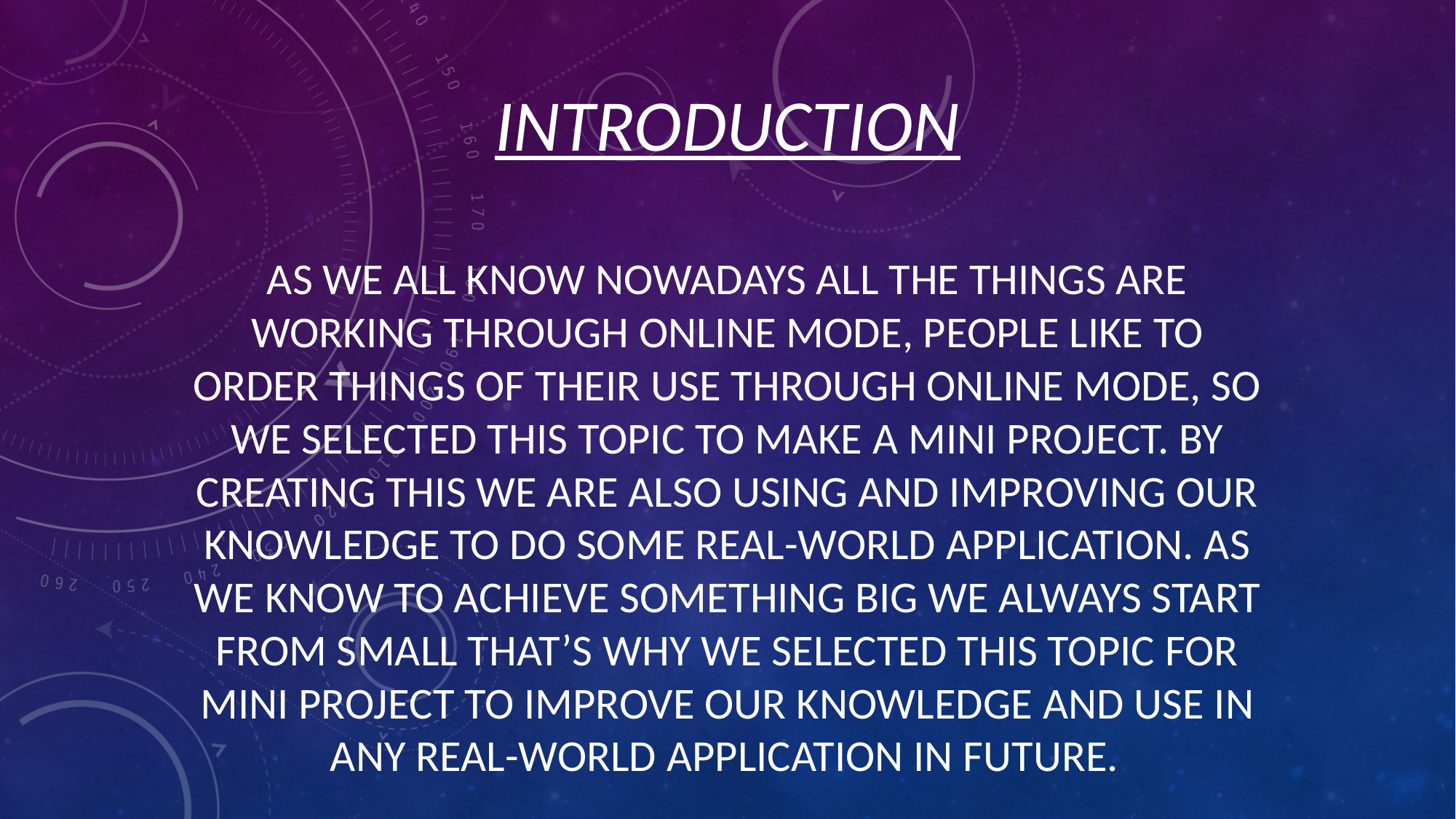

# Introduction
As We all know nowadays all the things are working through online mode, people like to order things of their use through online mode, So we selected this topic to make a mini project. By creating this we are also using and improving our knowledge to do some real-world application. As we know to achieve something big we always start from small that’s why we selected this topic for mini project to improve our knowledge and use in any real-world application in future.